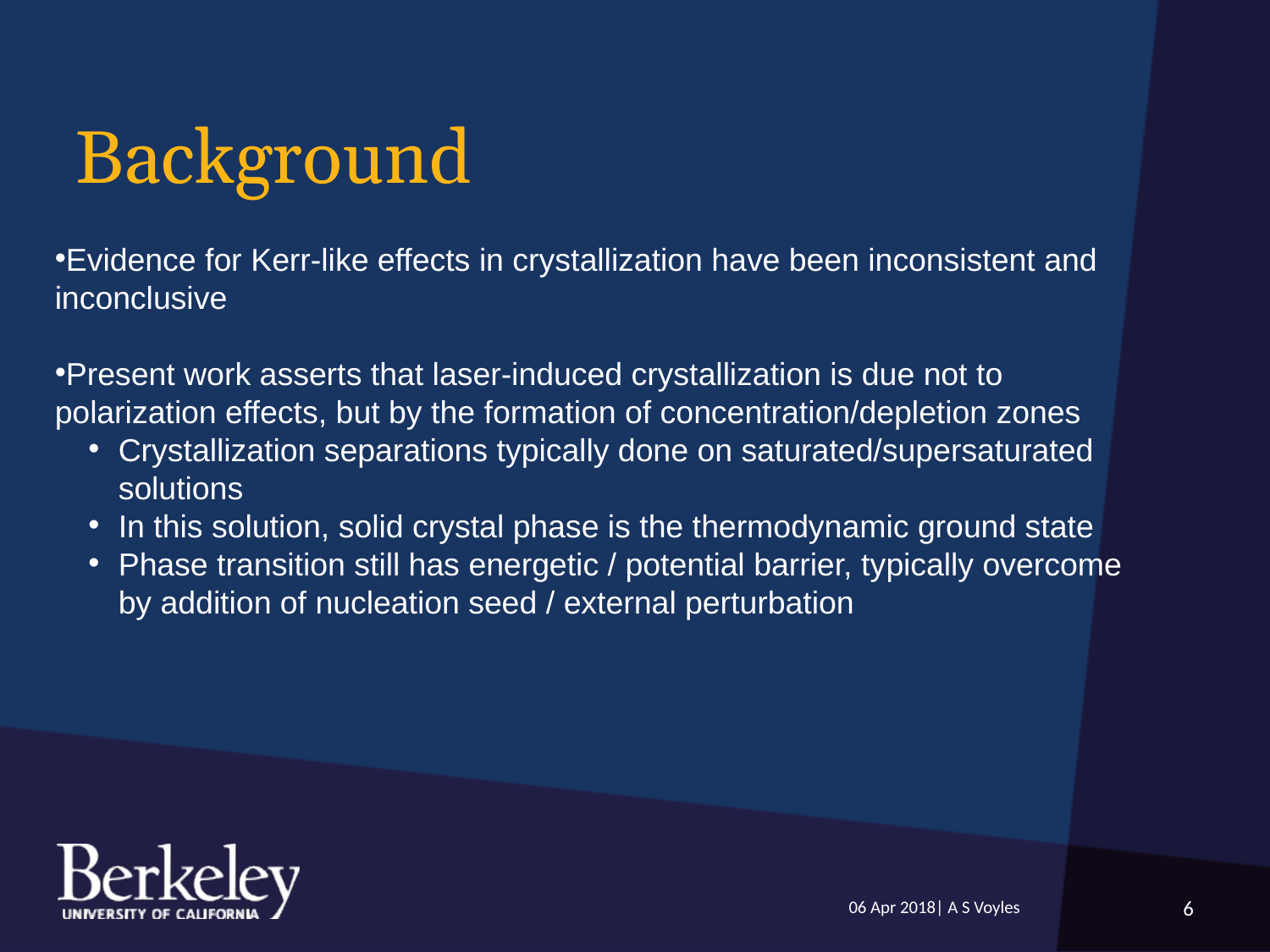

Background
Evidence for Kerr-like effects in crystallization have been inconsistent and inconclusive

Present work asserts that laser-induced crystallization is due not to polarization effects, but by the formation of concentration/depletion zones
Crystallization separations typically done on saturated/supersaturated solutions
In this solution, solid crystal phase is the thermodynamic ground state
Phase transition still has energetic / potential barrier, typically overcome by addition of nucleation seed / external perturbation

06 Apr 2018| A S Voyles
6